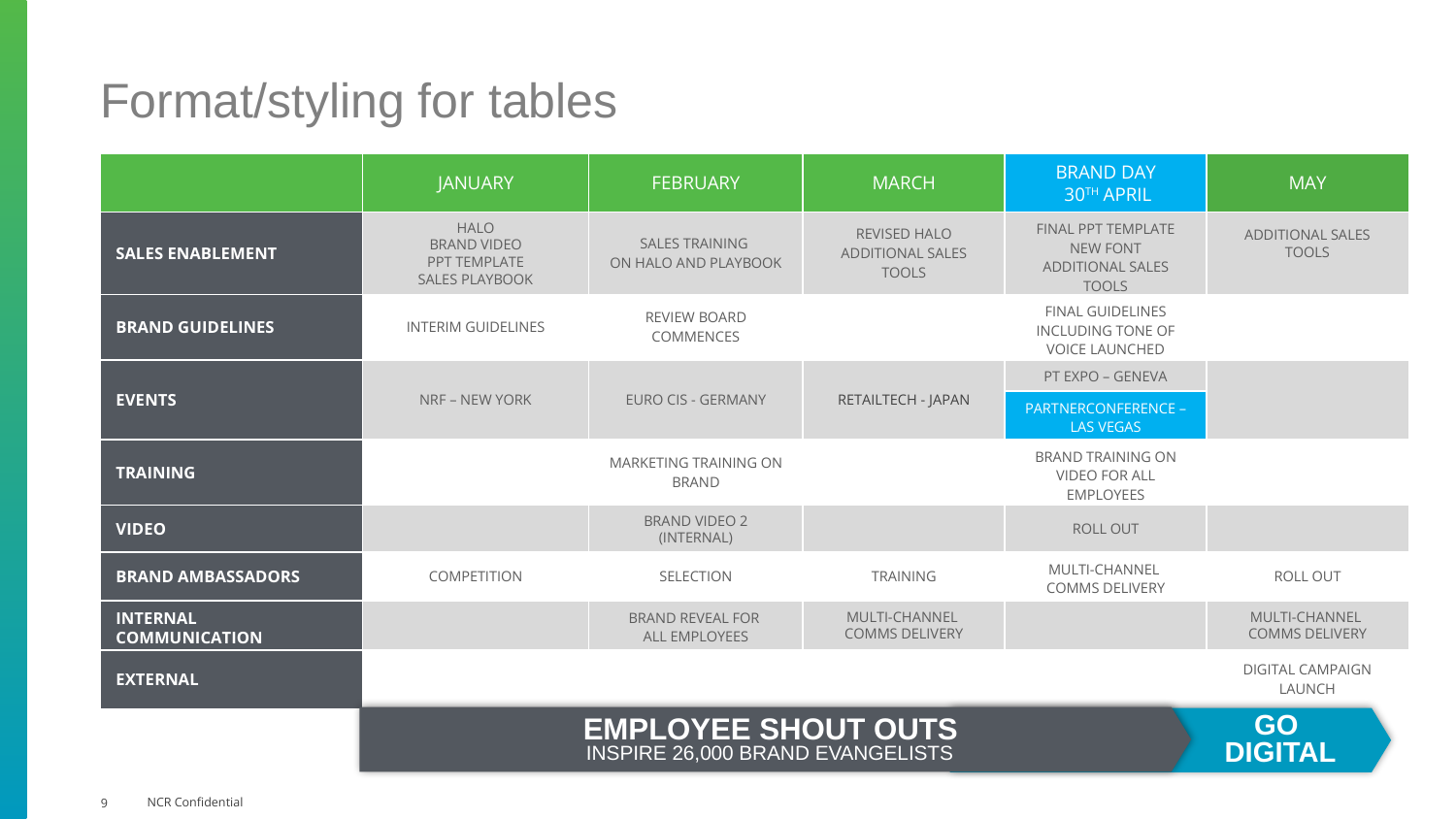

# Format/styling for tables
|  | JANUARY | FEBRUARY | MARCH | BRAND DAY 30TH APRIL | MAY |
| --- | --- | --- | --- | --- | --- |
| SALES ENABLEMENT | HALO BRAND VIDEO PPT TEMPLATE SALES PLAYBOOK | SALES TRAINING ON HALO AND PLAYBOOK | REVISED HALO ADDITIONAL SALES TOOLS | FINAL PPT TEMPLATE NEW FONT ADDITIONAL SALES TOOLS | ADDITIONAL SALES TOOLS |
| BRAND GUIDELINES | INTERIM GUIDELINES | REVIEW BOARD COMMENCES |  | FINAL GUIDELINES INCLUDING TONE OF VOICE LAUNCHED |  |
| EVENTS | NRF – NEW YORK | EURO CIS - GERMANY | RETAILTECH - JAPAN | PT EXPO – GENEVA |  |
|  |  |  |  | PARTNERCONFERENCE – LAS VEGAS |  |
| TRAINING |  | MARKETING TRAINING ON BRAND |  | BRAND TRAINING ON VIDEO FOR ALL EMPLOYEES |  |
| VIDEO |  | BRAND VIDEO 2 (INTERNAL) |  | ROLL OUT |  |
| BRAND AMBASSADORS | COMPETITION | SELECTION | TRAINING | MULTI-CHANNEL COMMS DELIVERY | ROLL OUT |
| INTERNAL COMMUNICATION |  | BRAND REVEAL FOR ALL EMPLOYEES | MULTI-CHANNEL COMMS DELIVERY |  | MULTI-CHANNEL COMMS DELIVERY |
| EXTERNAL |  |  |  |  | DIGITAL CAMPAIGN LAUNCH |
GO
DIGITAL

EMPLOYEE SHOUT OUTS
INSPIRE 26,000 BRAND EVANGELISTS
9
NCR Confidential